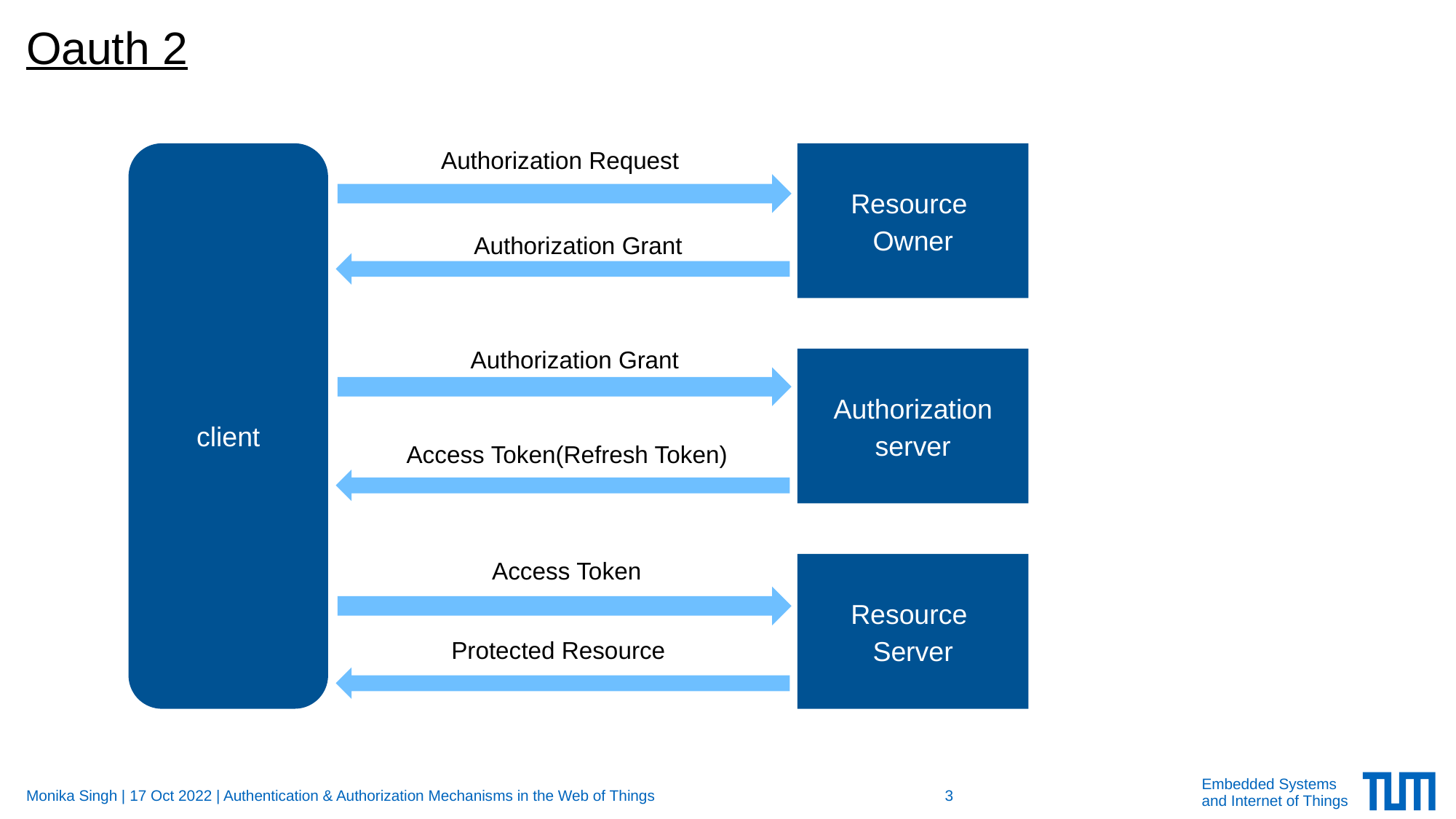

# Oauth 2
Authorization Request

client

Resource
Owner

Authorization Grant

Authorization Grant

Authorization server

Access Token(Refresh Token)

Access Token

Resource
Server

Protected Resource

Monika Singh | 17 Oct 2022 | Authentication & Authorization Mechanisms in the Web of Things
3